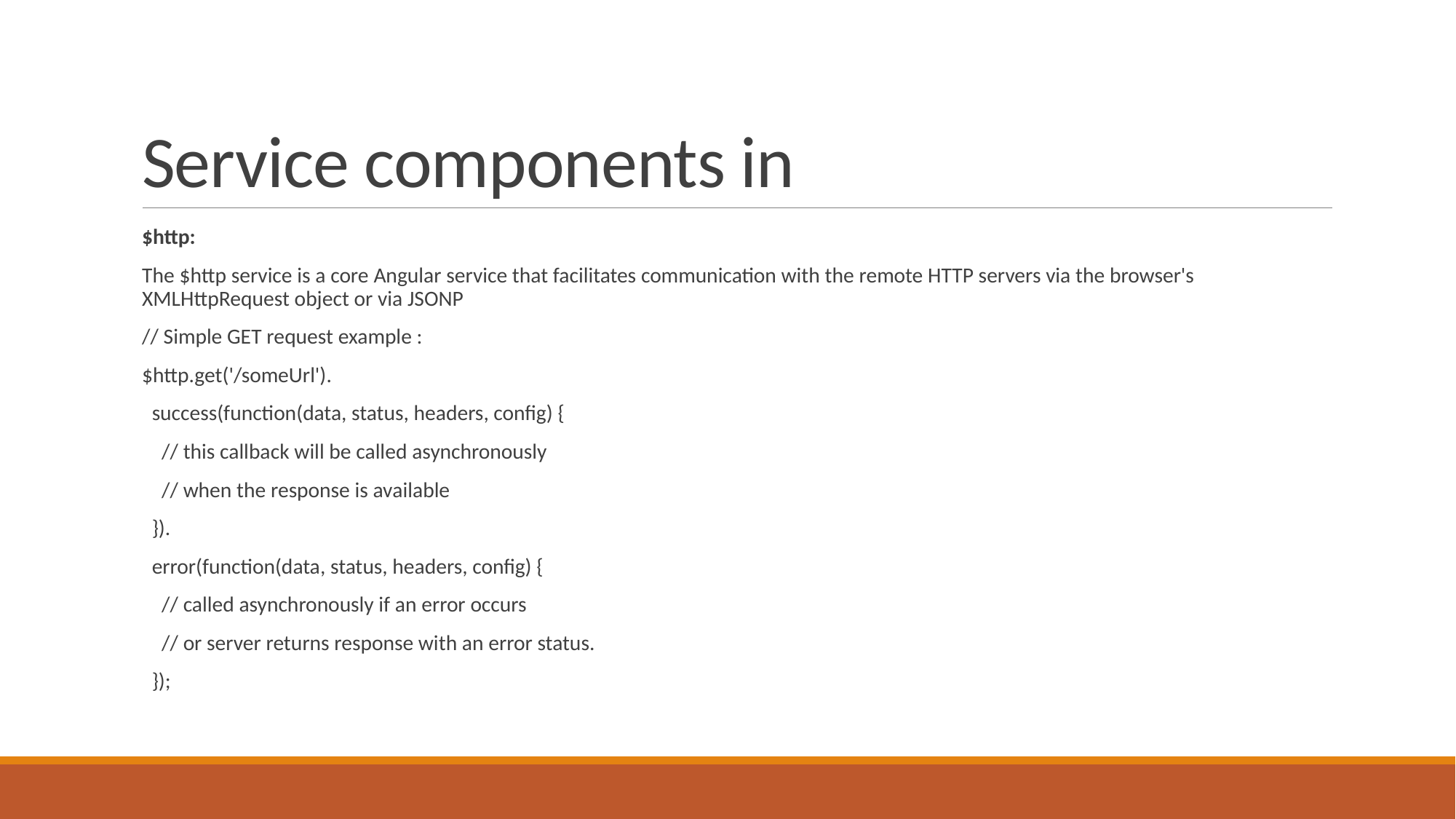

# Service components in
$http:
The $http service is a core Angular service that facilitates communication with the remote HTTP servers via the browser's XMLHttpRequest object or via JSONP
// Simple GET request example :
$http.get('/someUrl').
  success(function(data, status, headers, config) {
    // this callback will be called asynchronously
    // when the response is available
  }).
  error(function(data, status, headers, config) {
    // called asynchronously if an error occurs
    // or server returns response with an error status.
  });